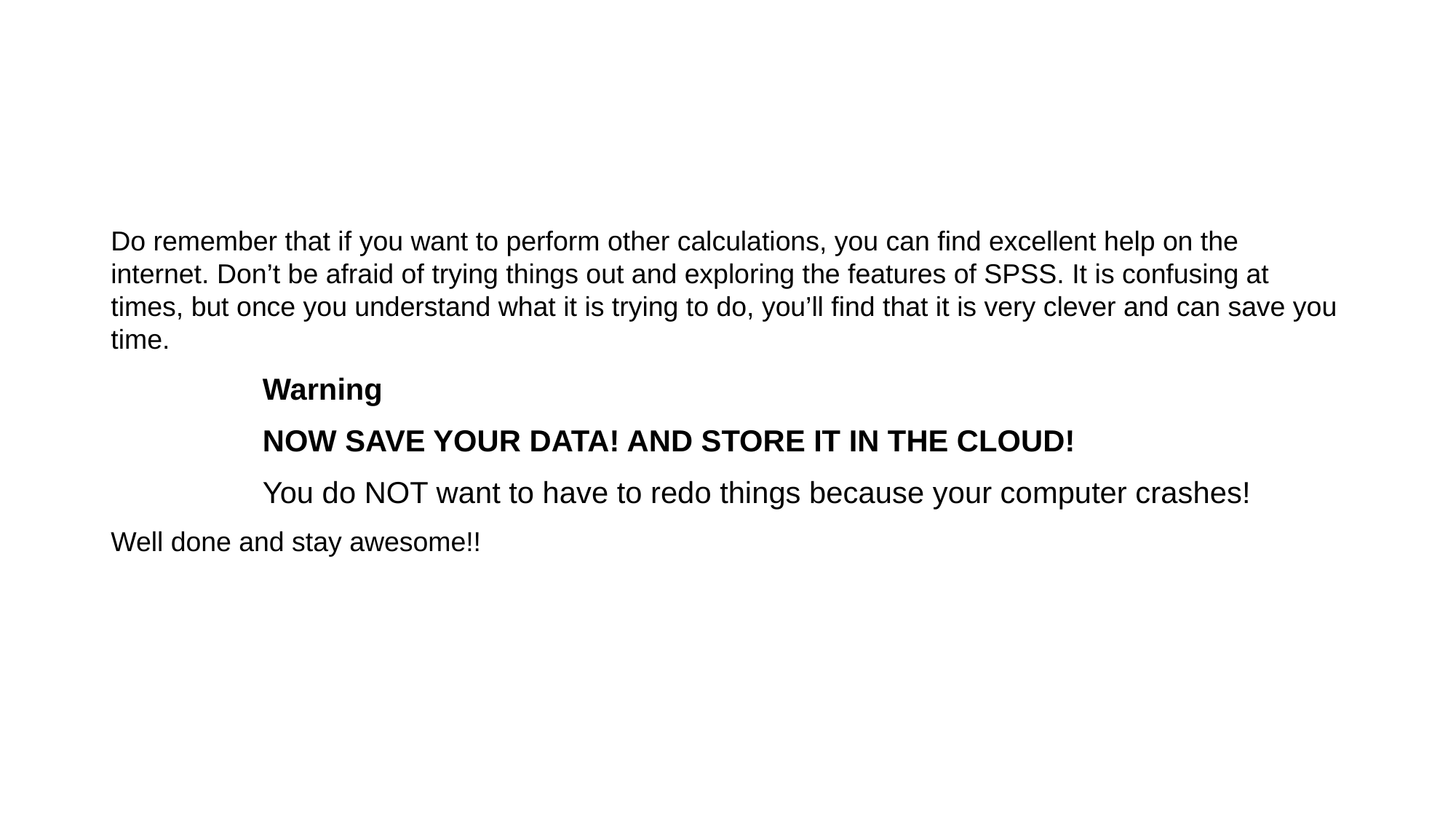

Do remember that if you want to perform other calculations, you can find excellent help on the internet. Don’t be afraid of trying things out and exploring the features of SPSS. It is confusing at times, but once you understand what it is trying to do, you’ll find that it is very clever and can save you time.
Warning
NOW SAVE YOUR DATA! AND STORE IT IN THE CLOUD!
You do NOT want to have to redo things because your computer crashes!
Well done and stay awesome!!